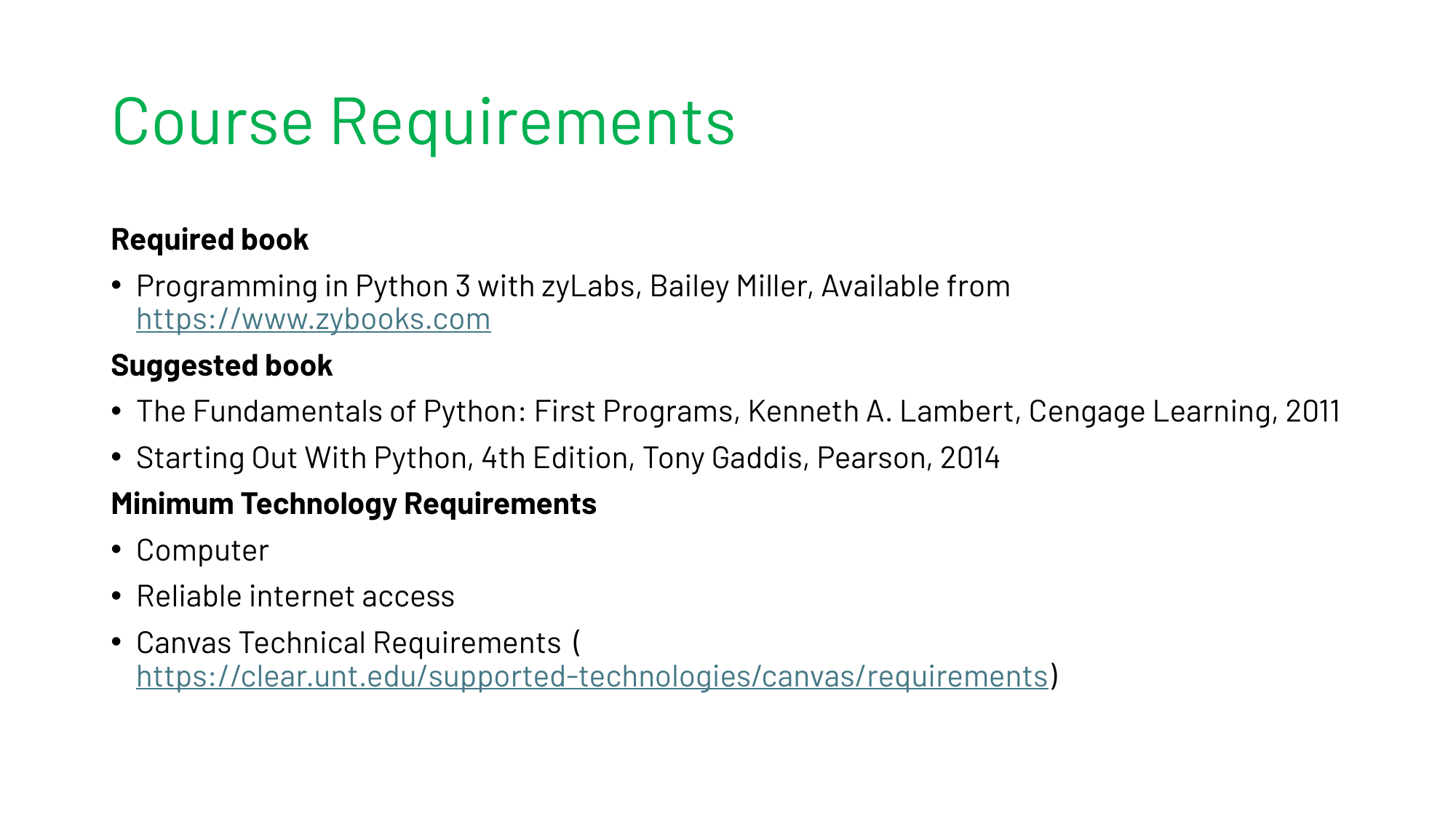

# Course Requirements
Required book
Programming in Python 3 with zyLabs, Bailey Miller, Available from https://www.zybooks.com
Suggested book
The Fundamentals of Python: First Programs, Kenneth A. Lambert, Cengage Learning, 2011
Starting Out With Python, 4th Edition, Tony Gaddis, Pearson, 2014
Minimum Technology Requirements
Computer
Reliable internet access
Canvas Technical Requirements  (https://clear.unt.edu/supported-technologies/canvas/requirements)